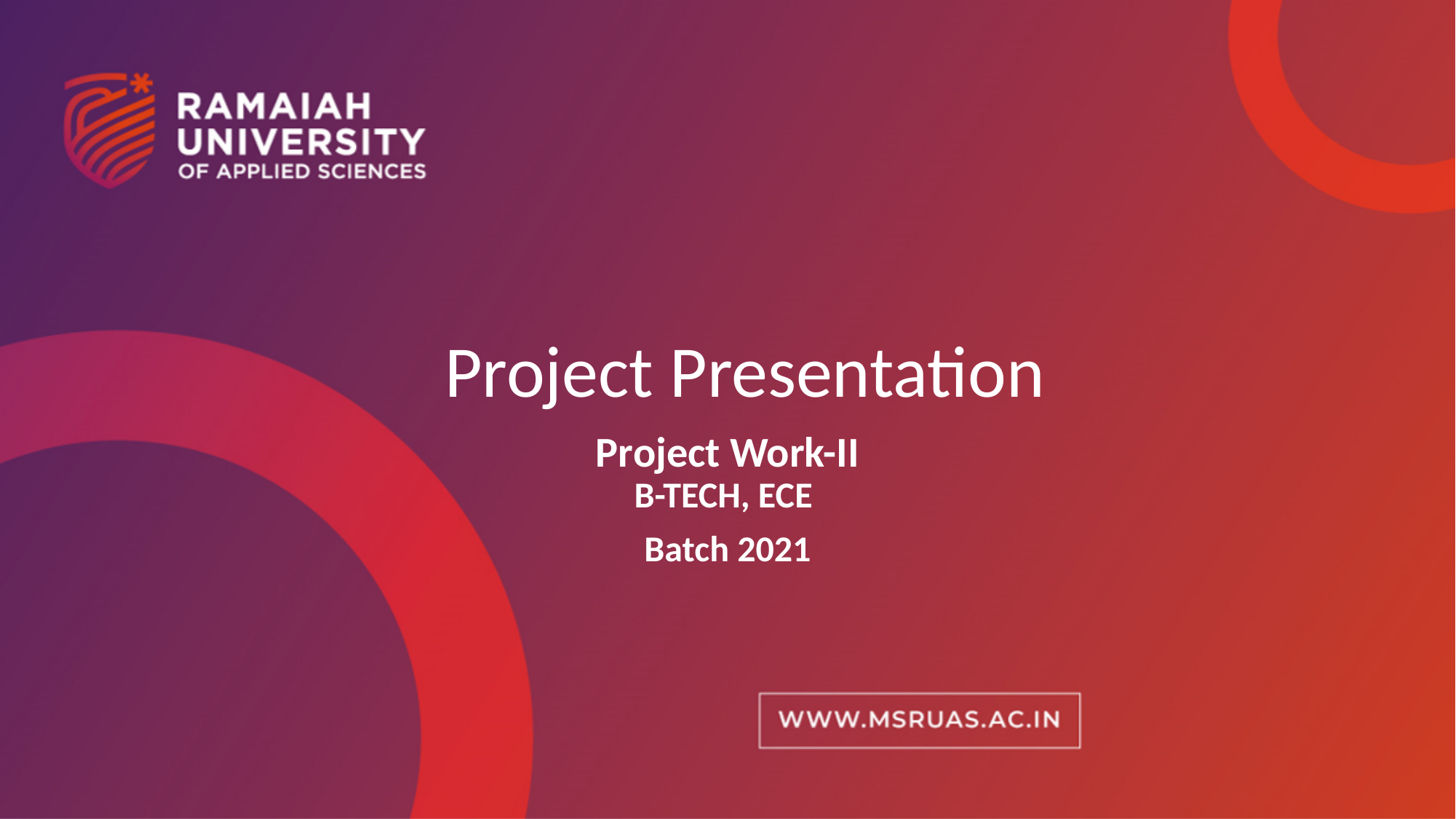

# Project Presentation
Project Work-II
B-TECH, ECE
Batch 2021